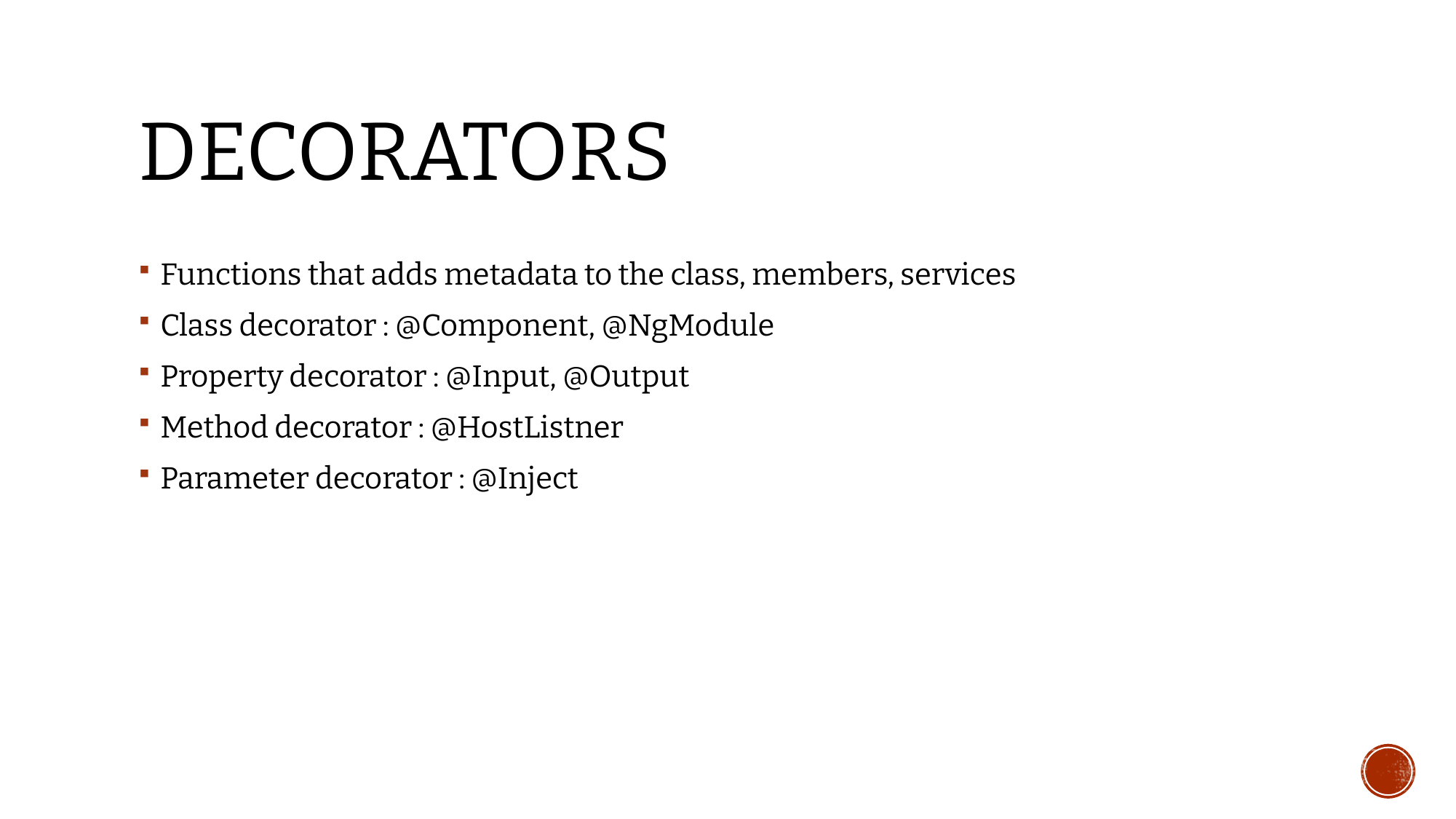

# decorators
Functions that adds metadata to the class, members, services
Class decorator : @Component, @NgModule
Property decorator : @Input, @Output
Method decorator : @HostListner
Parameter decorator : @Inject